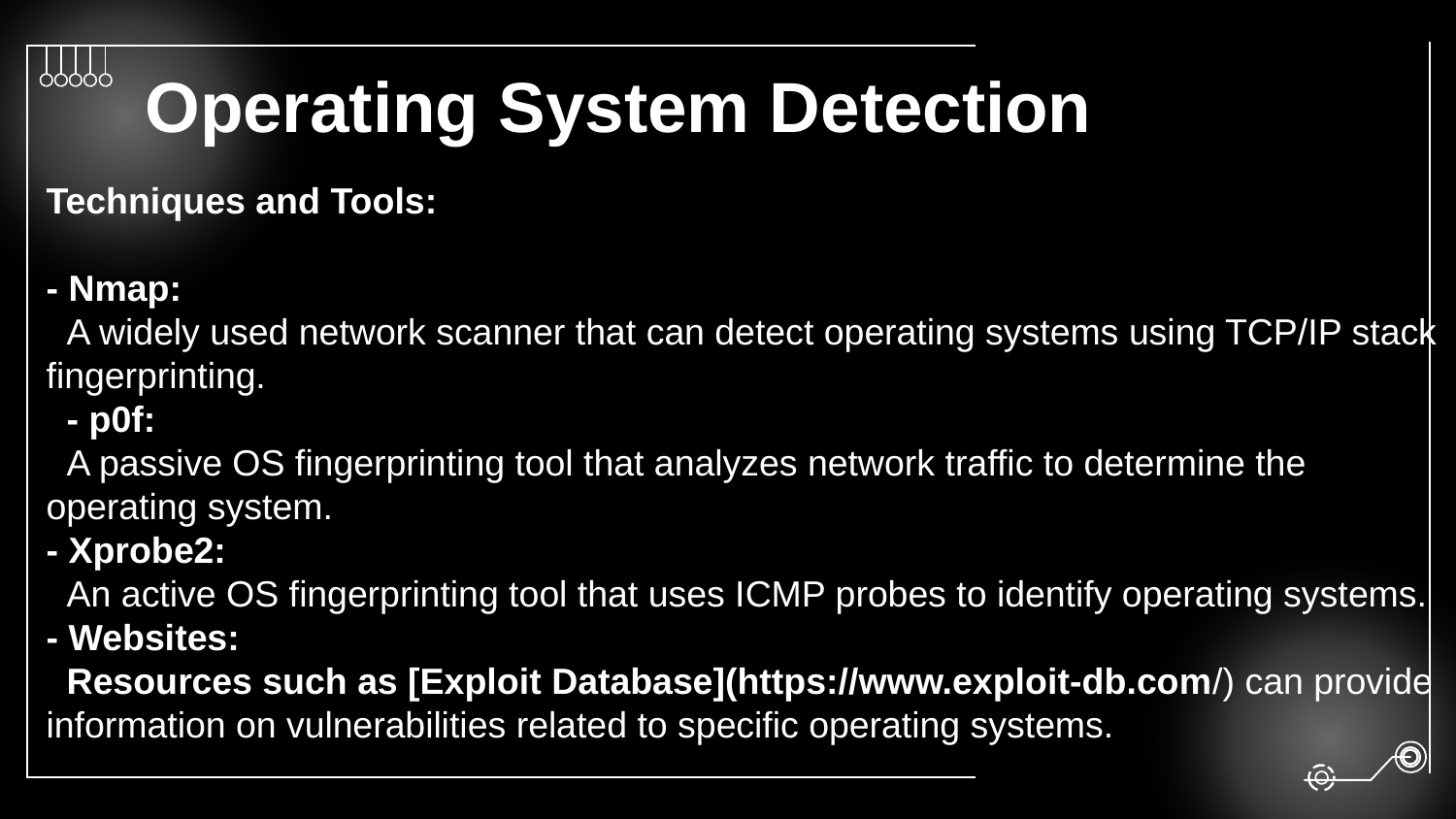

# Operating System Detection
Techniques and Tools:

- Nmap:
  A widely used network scanner that can detect operating systems using TCP/IP stack fingerprinting.
  - p0f:
  A passive OS fingerprinting tool that analyzes network traffic to determine the operating system.
- Xprobe2:
  An active OS fingerprinting tool that uses ICMP probes to identify operating systems.
- Websites:
  Resources such as [Exploit Database](https://www.exploit-db.com/) can provide information on vulnerabilities related to specific operating systems.